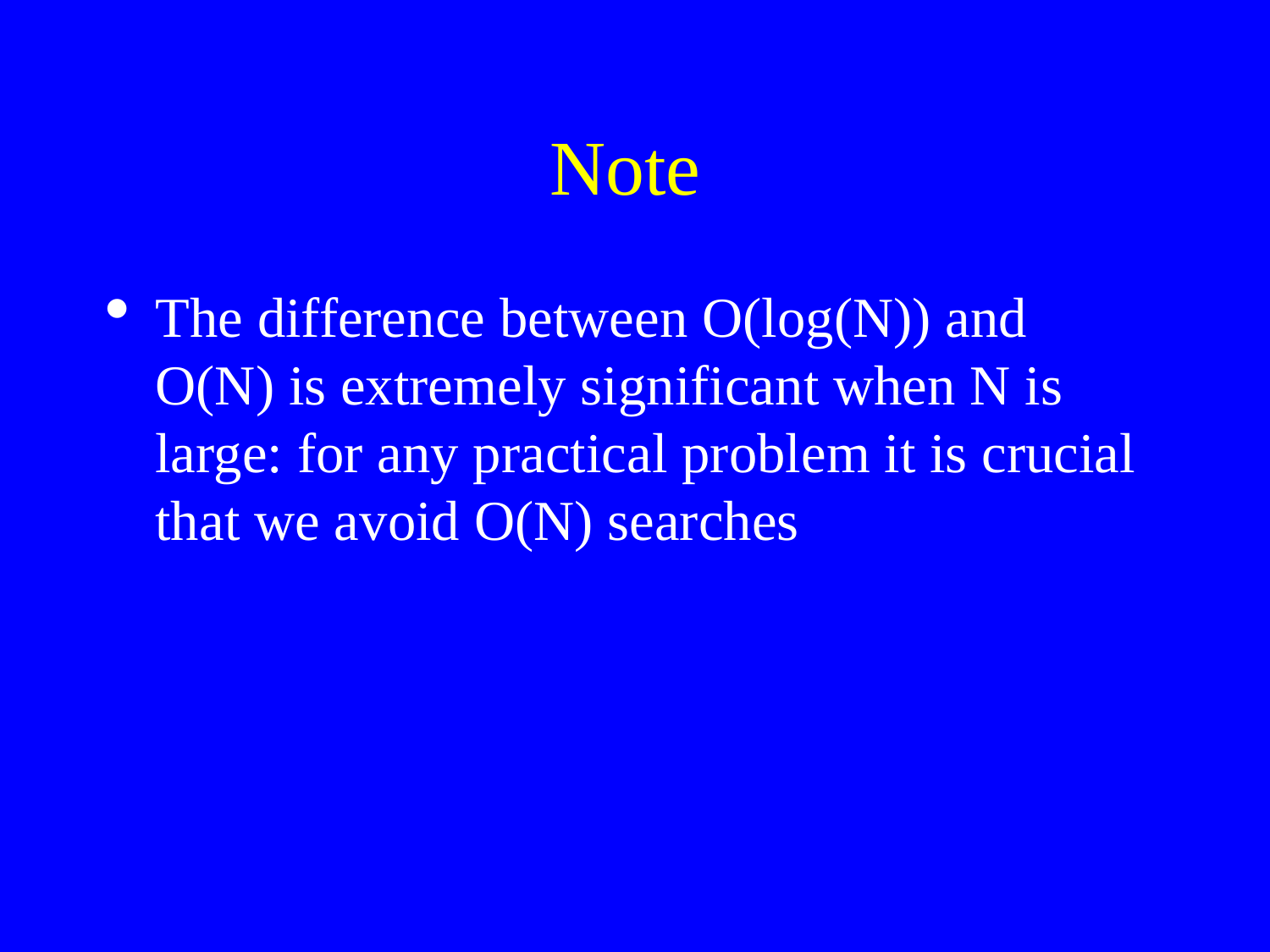

Note
The difference between O(log(N)) and O(N) is extremely significant when N is large: for any practical problem it is crucial that we avoid O(N) searches